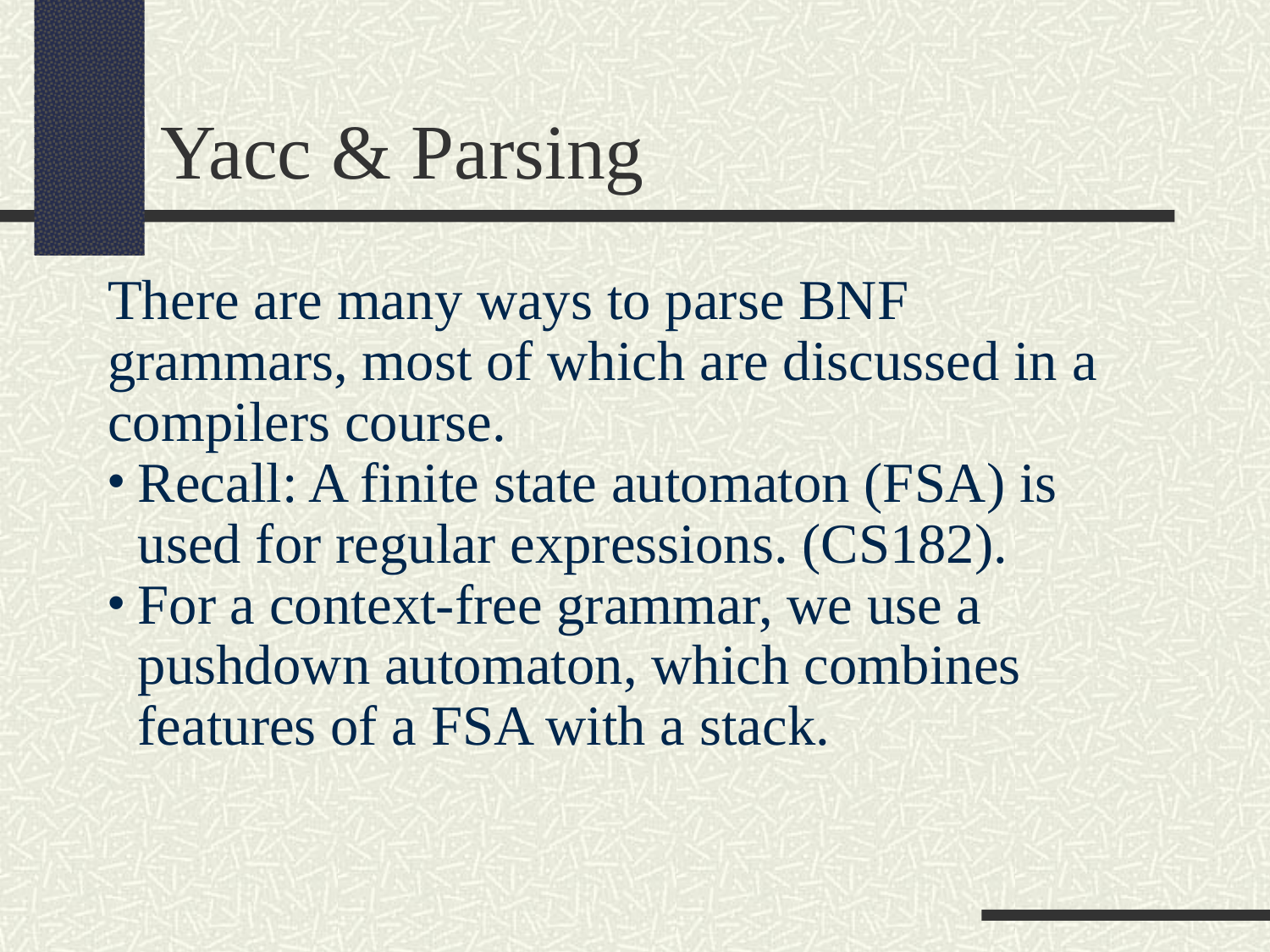

Yacc & Parsing
There are many ways to parse BNF grammars, most of which are discussed in a compilers course.
Recall: A finite state automaton (FSA) is used for regular expressions. (CS182).
For a context-free grammar, we use a pushdown automaton, which combines features of a FSA with a stack.